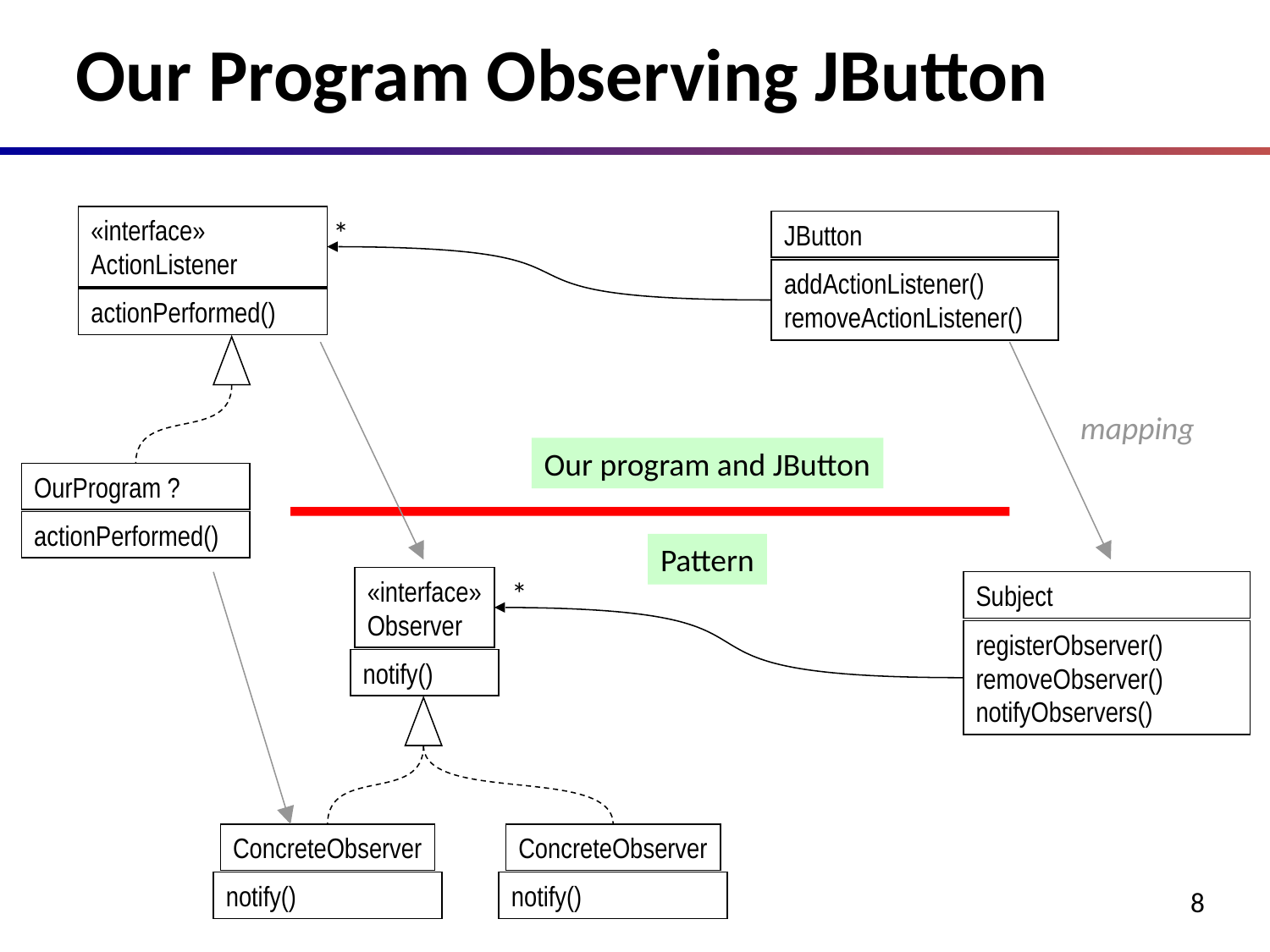

# Our Program Observing JButton
«interface»
ActionListener
*
JButton
addActionListener()
removeActionListener()
actionPerformed()

mapping
Our program and JButton
OurProgram ?
actionPerformed()

Pattern
«interface»
Observer
*

Subject
registerObserver()
removeObserver()
notifyObservers()
notify()

ConcreteObserver
ConcreteObserver
notify()
notify()